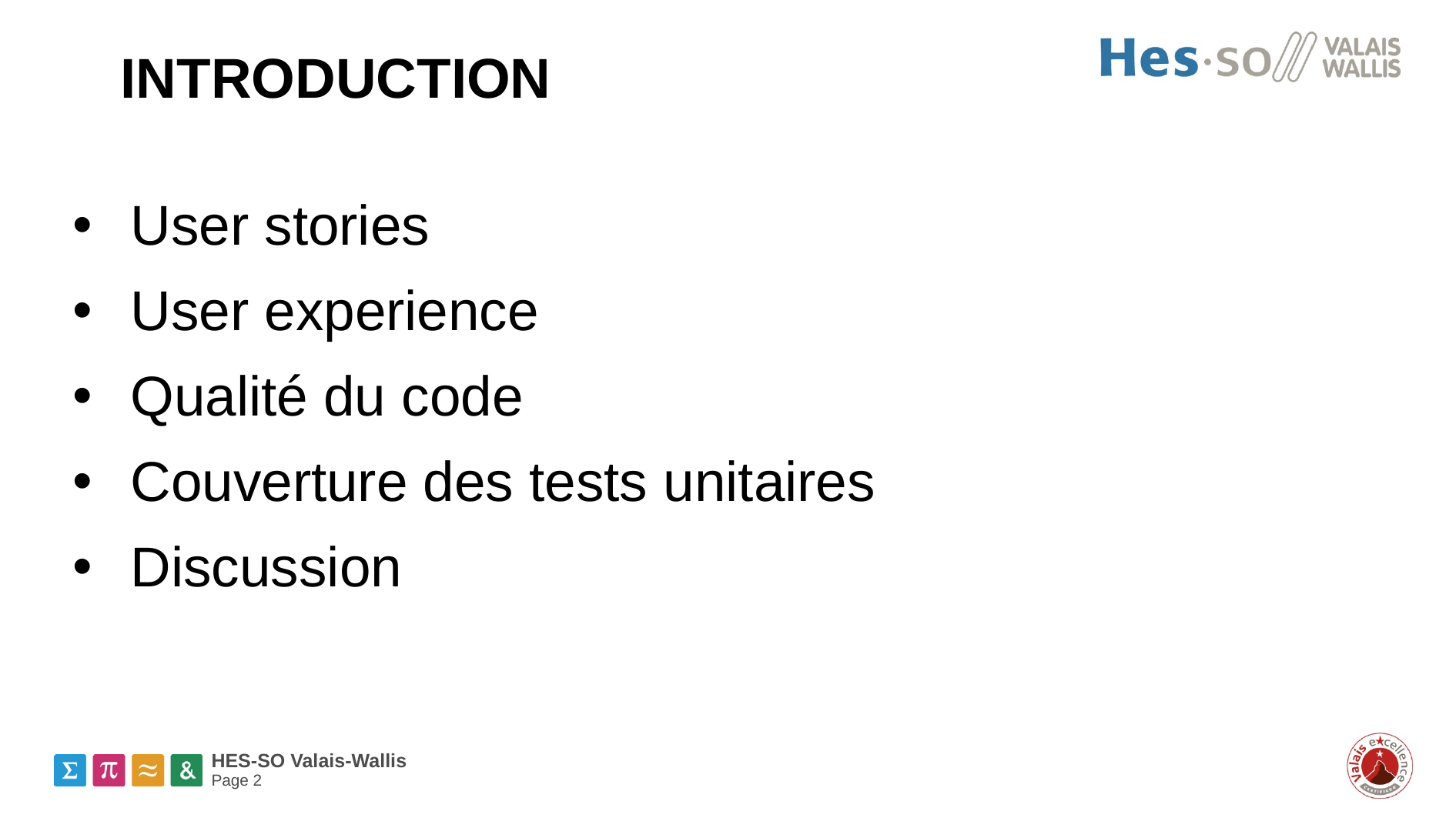

INTRODUCTION
User stories
User experience
Qualité du code
Couverture des tests unitaires
Discussion